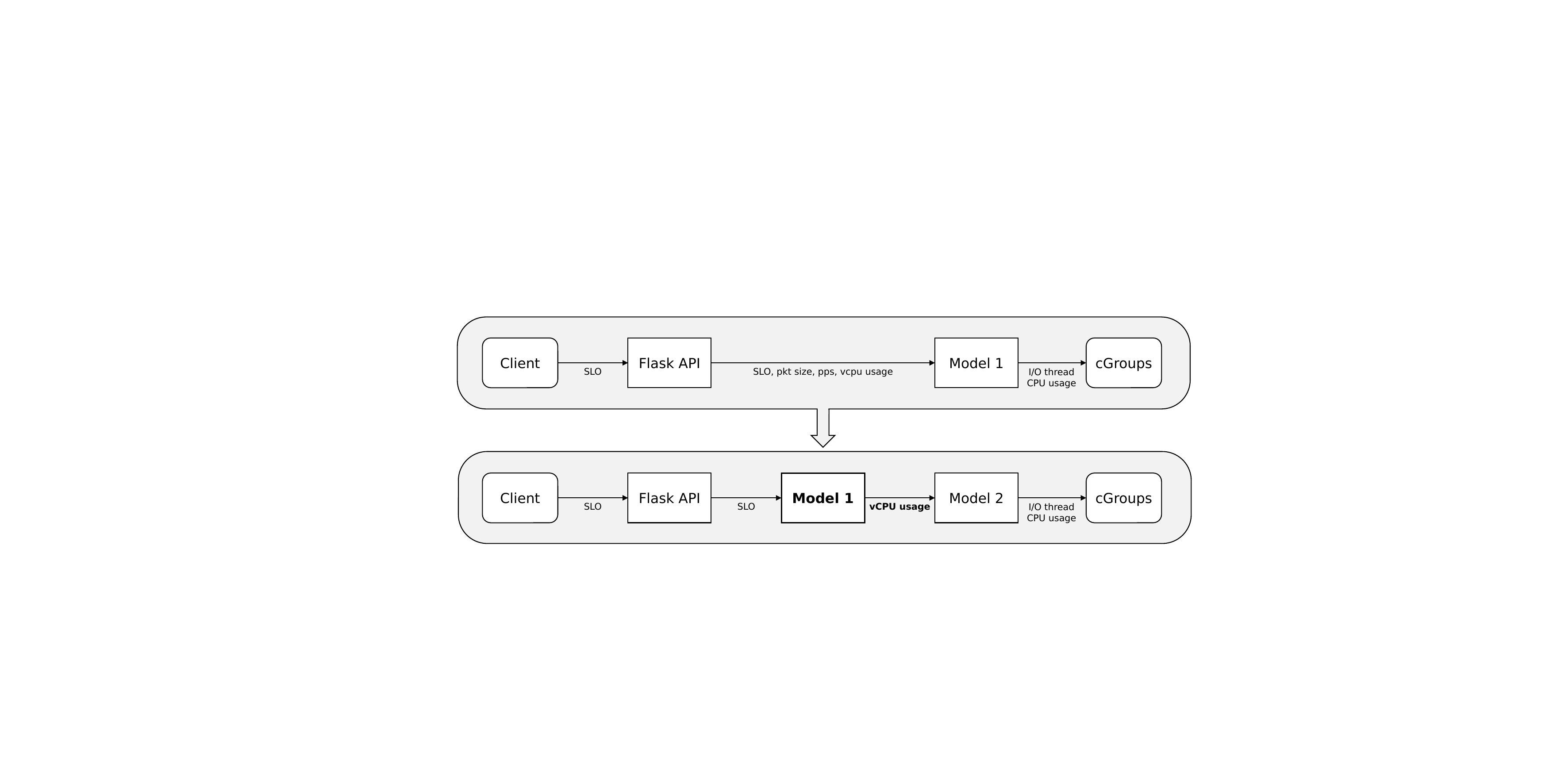

Client
Flask API
Model 1
cGroups
SLO
SLO, pkt size, pps, vcpu usage
I/O thread
CPU usage

Client
Flask API
Model 1
Model 2
cGroups
SLO
SLO
vCPU usage
I/O thread
CPU usage